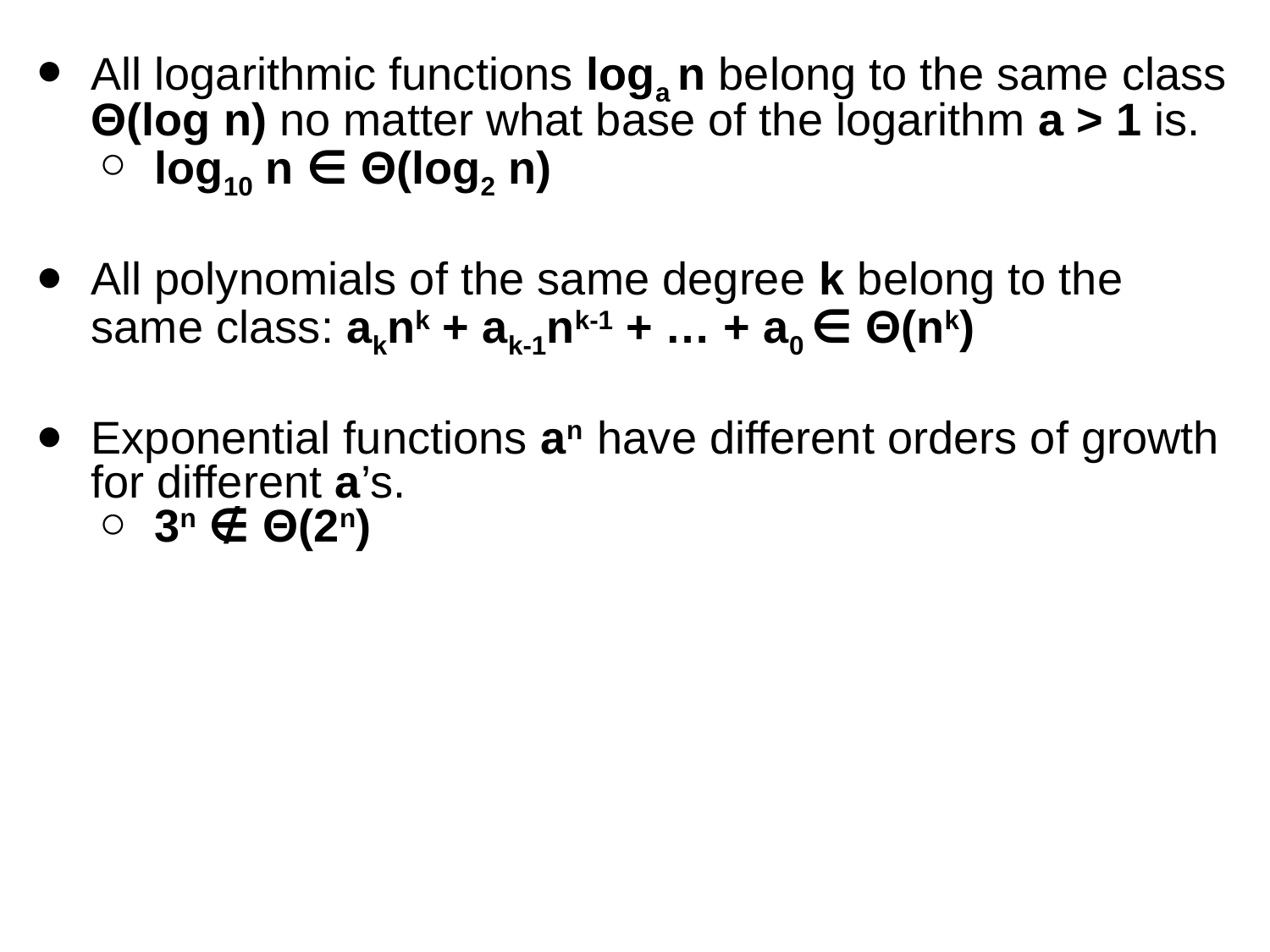

All logarithmic functions loga n belong to the same class Θ(log n) no matter what base of the logarithm a > 1 is.
log10 n ∈ Θ(log2 n)

All polynomials of the same degree k belong to the same class: aknk + ak-1nk-1 + … + a0 ∈ Θ(nk)

Exponential functions an  have different orders of growth for different a’s.
3n ∉ Θ(2n)